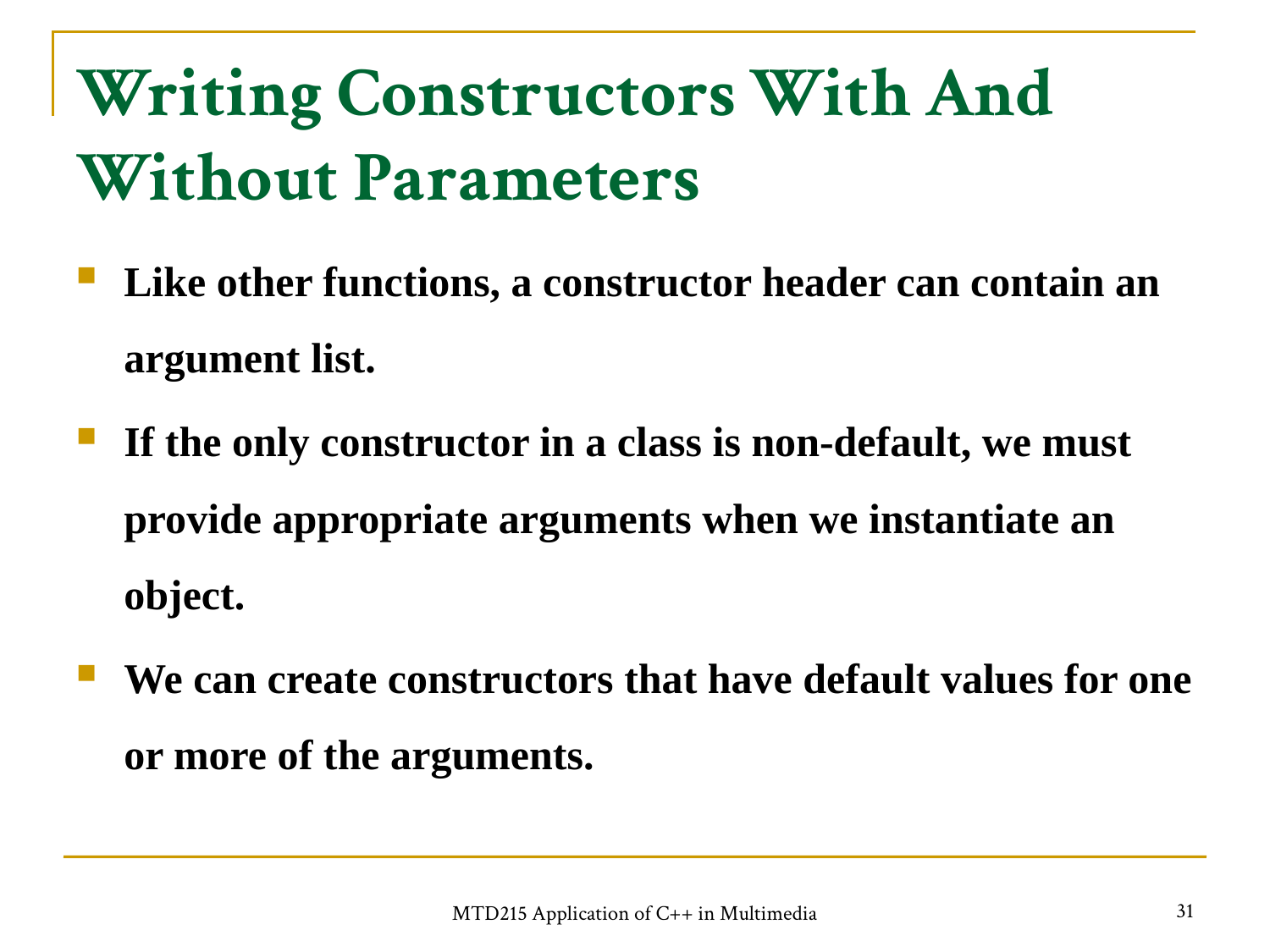

# Writing Constructors With And Without Parameters
Like other functions, a constructor header can contain an argument list.
If the only constructor in a class is non-default, we must provide appropriate arguments when we instantiate an object.
We can create constructors that have default values for one or more of the arguments.
31
MTD215 Application of C++ in Multimedia